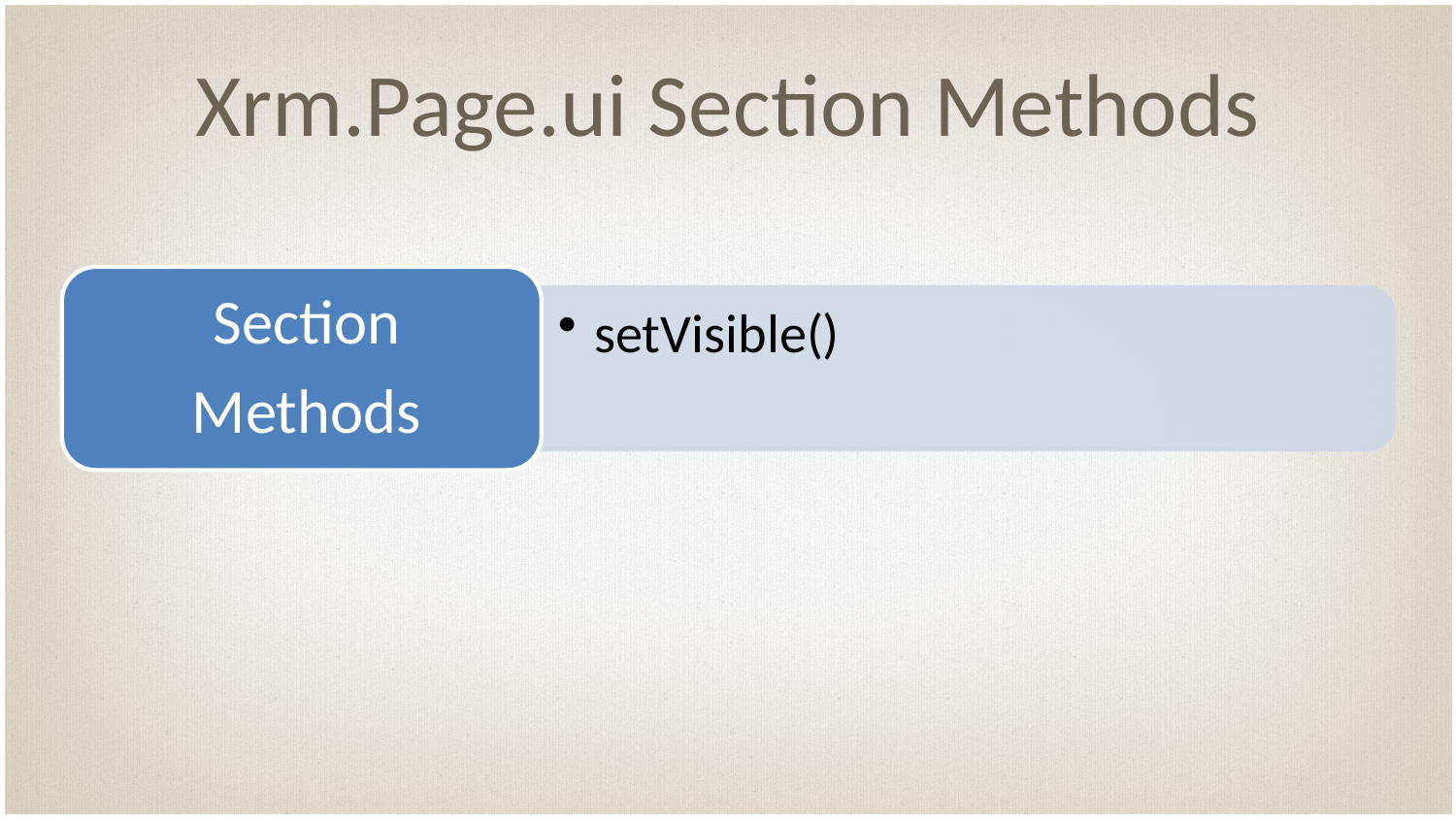

# Xrm.Page.ui Section Methods
setVisible()

Section
Methods